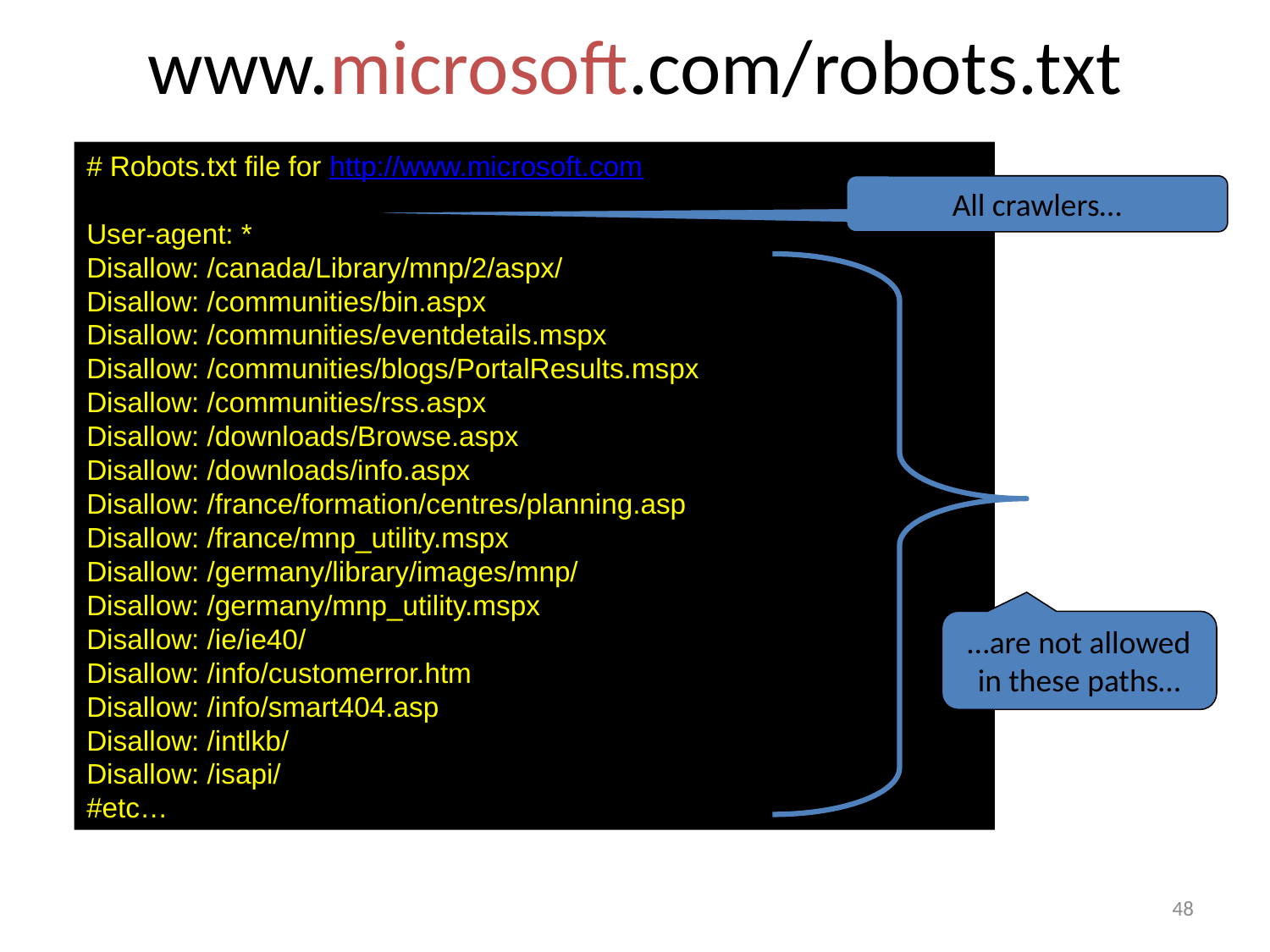

# www.microsoft.com/robots.txt
# Robots.txt file for http://www.microsoft.com

User-agent: *
Disallow: /canada/Library/mnp/2/aspx/
Disallow: /communities/bin.aspx
Disallow: /communities/eventdetails.mspx
Disallow: /communities/blogs/PortalResults.mspx
Disallow: /communities/rss.aspx
Disallow: /downloads/Browse.aspx
Disallow: /downloads/info.aspx
Disallow: /france/formation/centres/planning.asp
Disallow: /france/mnp_utility.mspx
Disallow: /germany/library/images/mnp/
Disallow: /germany/mnp_utility.mspx
Disallow: /ie/ie40/
Disallow: /info/customerror.htm
Disallow: /info/smart404.asp
Disallow: /intlkb/
Disallow: /isapi/
#etc…
All crawlers…

…are not allowed in these paths…

48